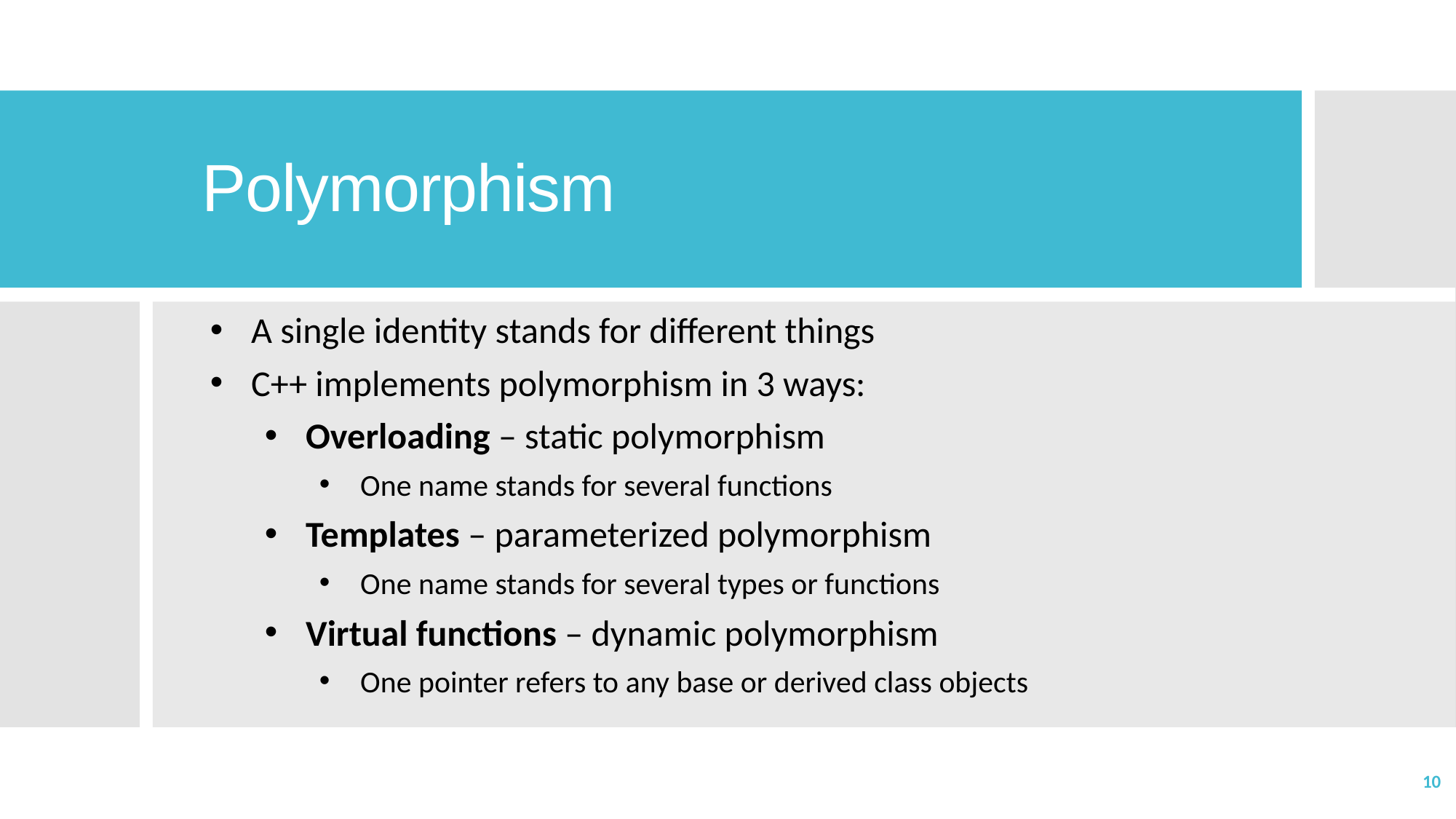

# Polymorphism

A single identity stands for different things
C++ implements polymorphism in 3 ways:
Overloading – static polymorphism
One name stands for several functions
Templates – parameterized polymorphism
One name stands for several types or functions
Virtual functions – dynamic polymorphism
One pointer refers to any base or derived class objects

10